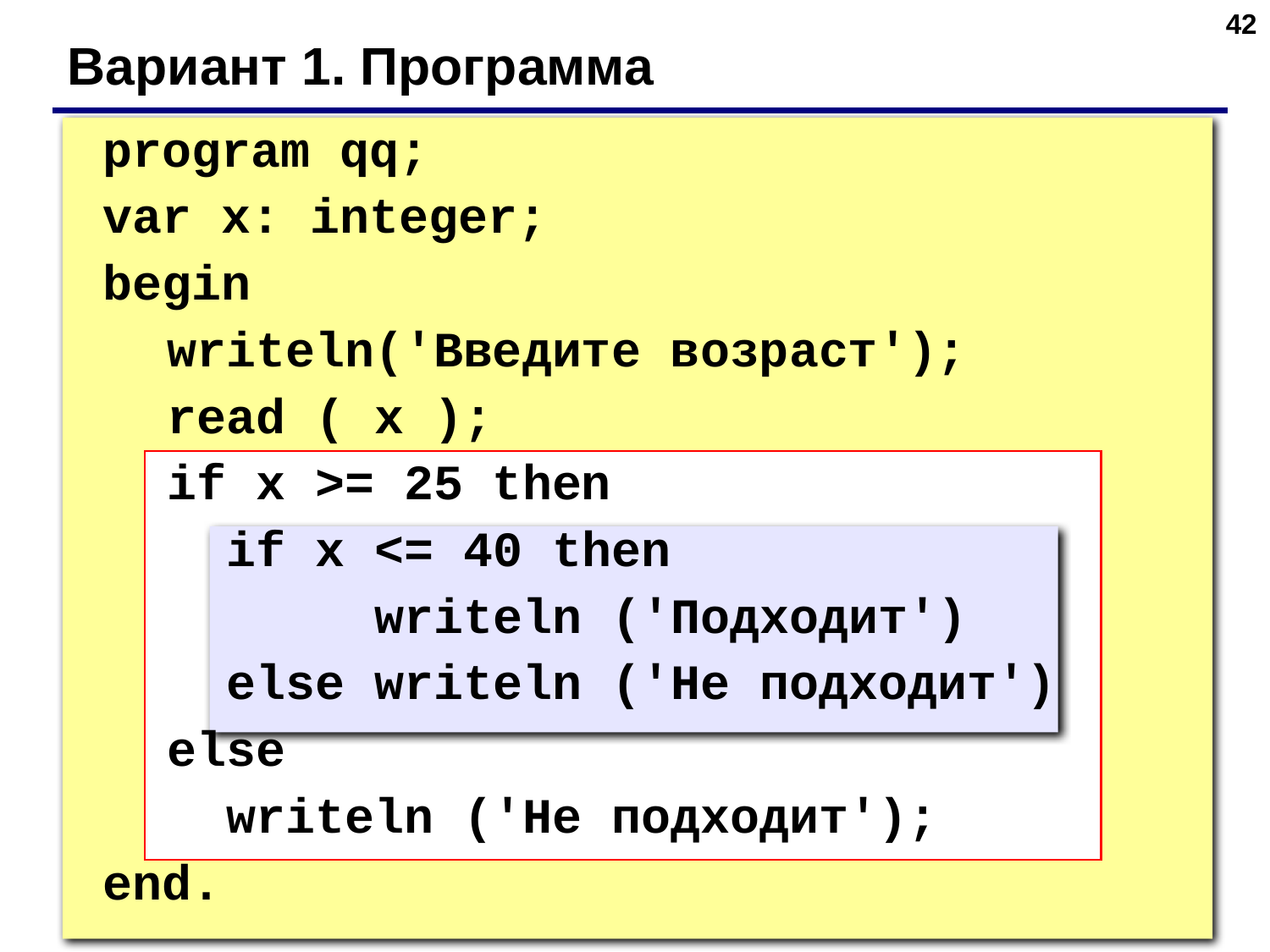

42
Вариант 1. Программа
	program qq;
	var x: integer;
	begin
   writeln('Введите возраст');
   read ( x );
   if x >= 25 then
     if x <= 40 then
          writeln ('Подходит')
     else writeln ('Не подходит')
   else
     writeln ('Не подходит');
	end.